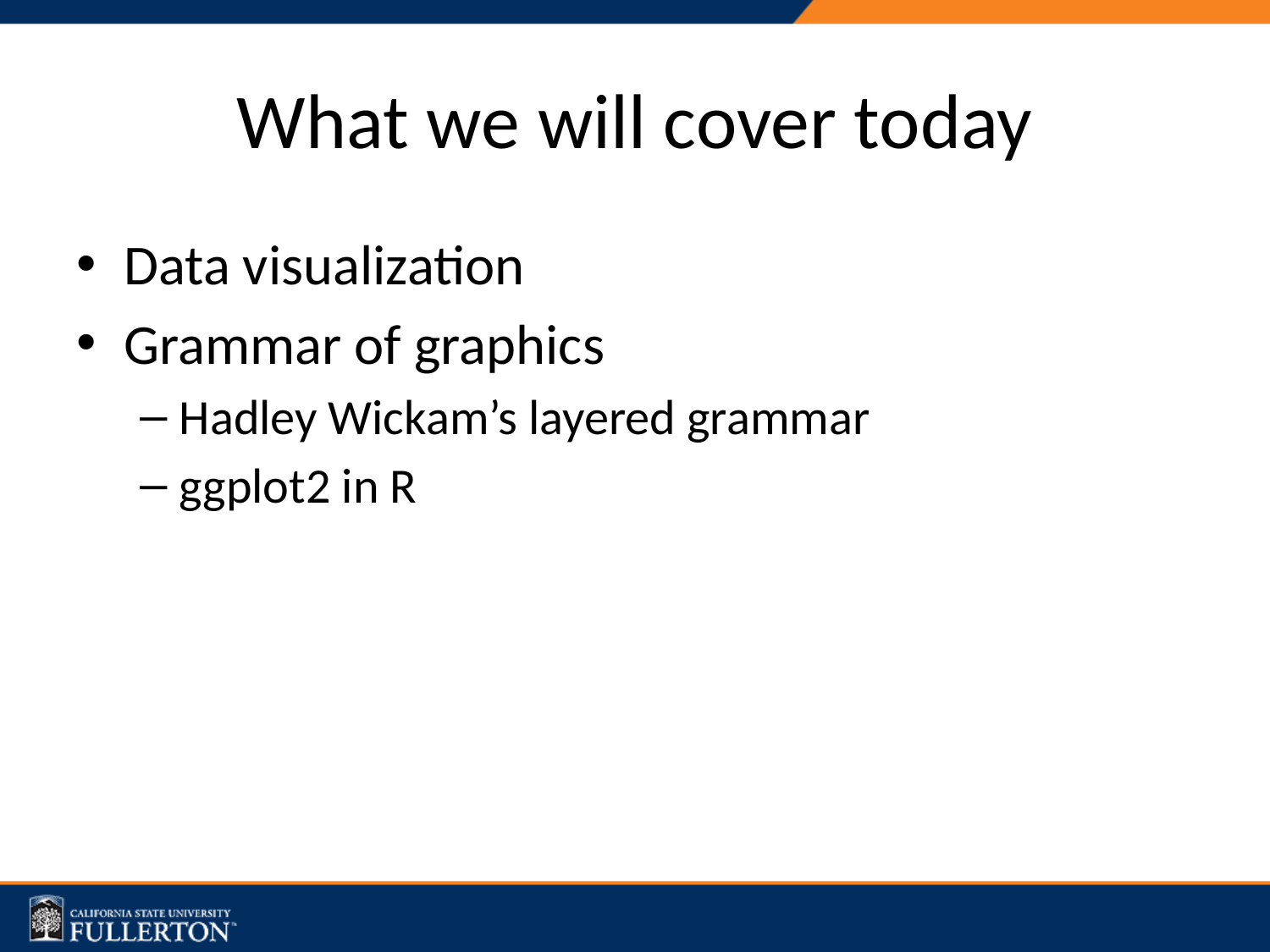

# What we will cover today
Data visualization
Grammar of graphics
Hadley Wickam’s layered grammar
ggplot2 in R